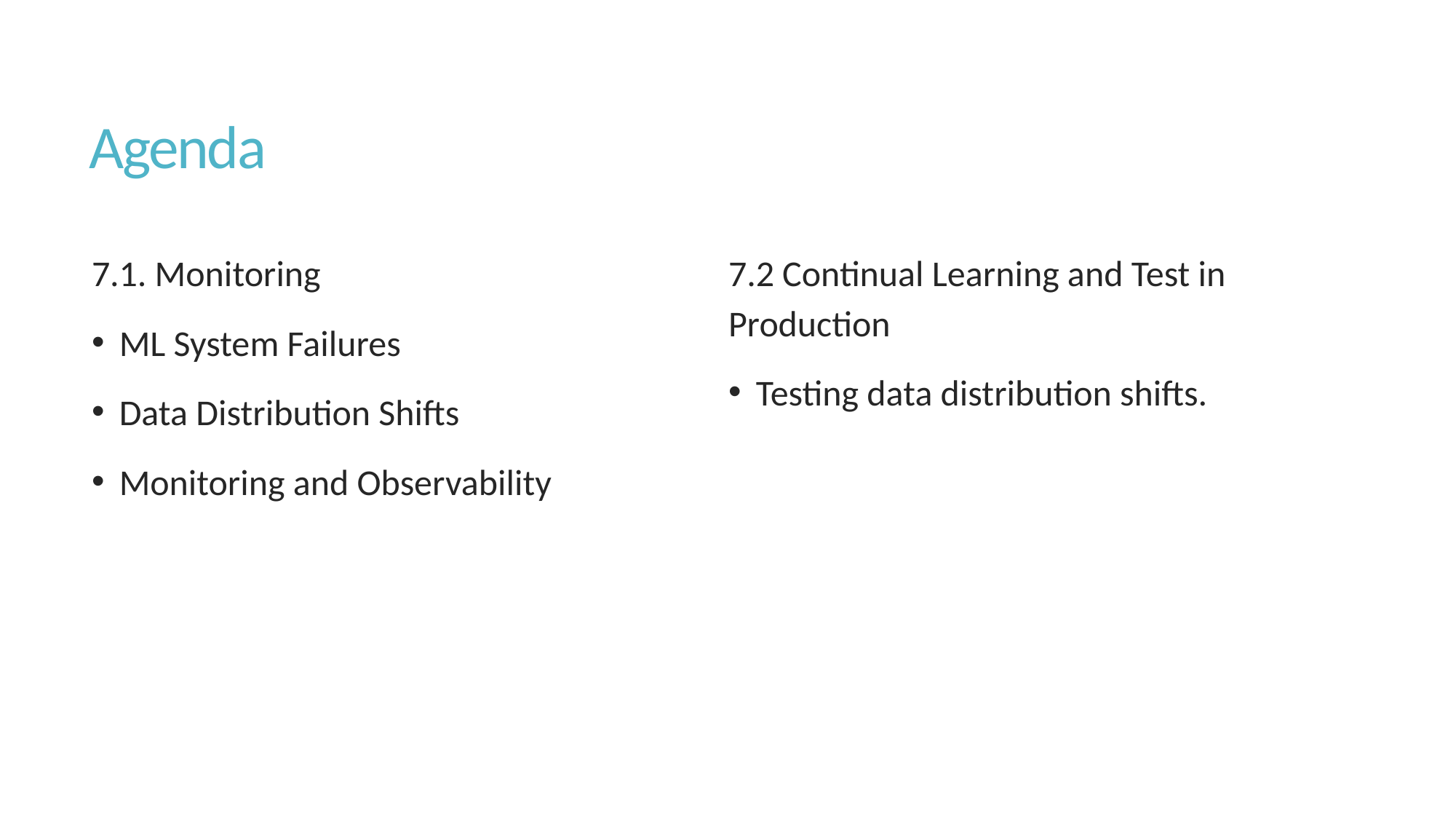

# Agenda
7.1. Monitoring
ML System Failures
Data Distribution Shifts
Monitoring and Observability
7.2 Continual Learning and Test in Production
Testing data distribution shifts.